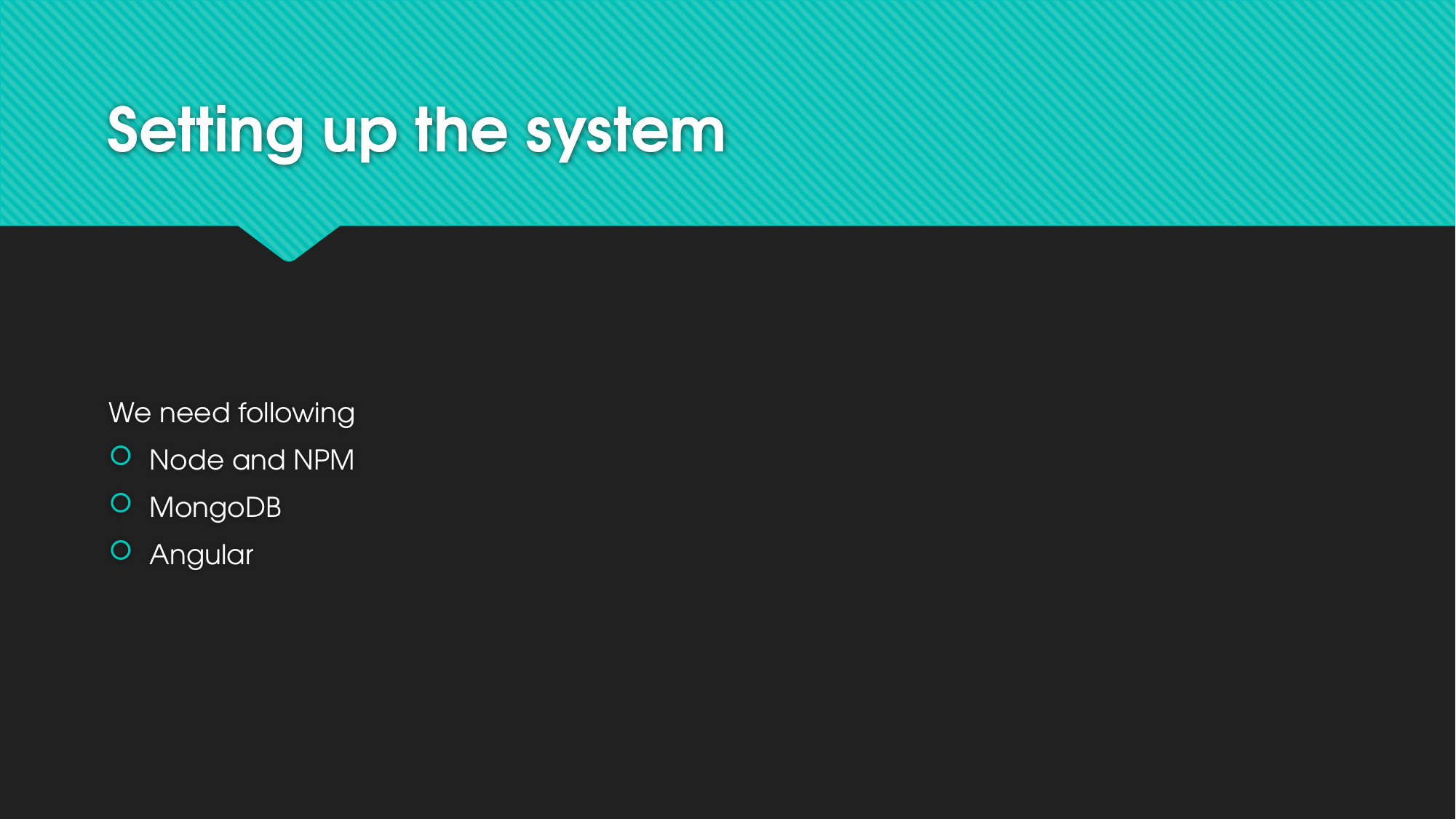

# Setting up the system
We need following
Node and NPM
MongoDB
Angular